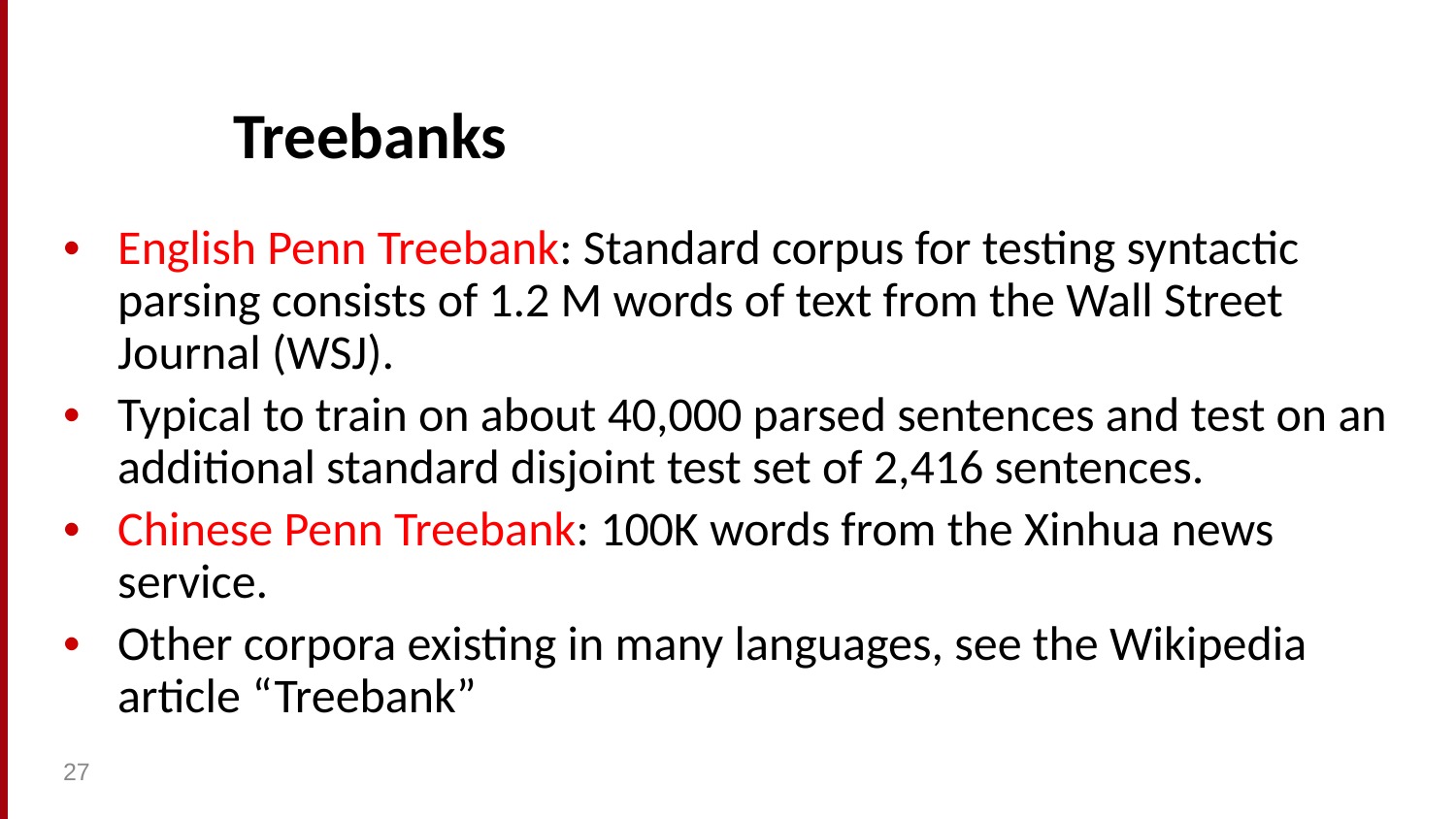

# Treebanks
English Penn Treebank: Standard corpus for testing syntactic parsing consists of 1.2 M words of text from the Wall Street Journal (WSJ).
Typical to train on about 40,000 parsed sentences and test on an additional standard disjoint test set of 2,416 sentences.
Chinese Penn Treebank: 100K words from the Xinhua news service.
Other corpora existing in many languages, see the Wikipedia article “Treebank”
27